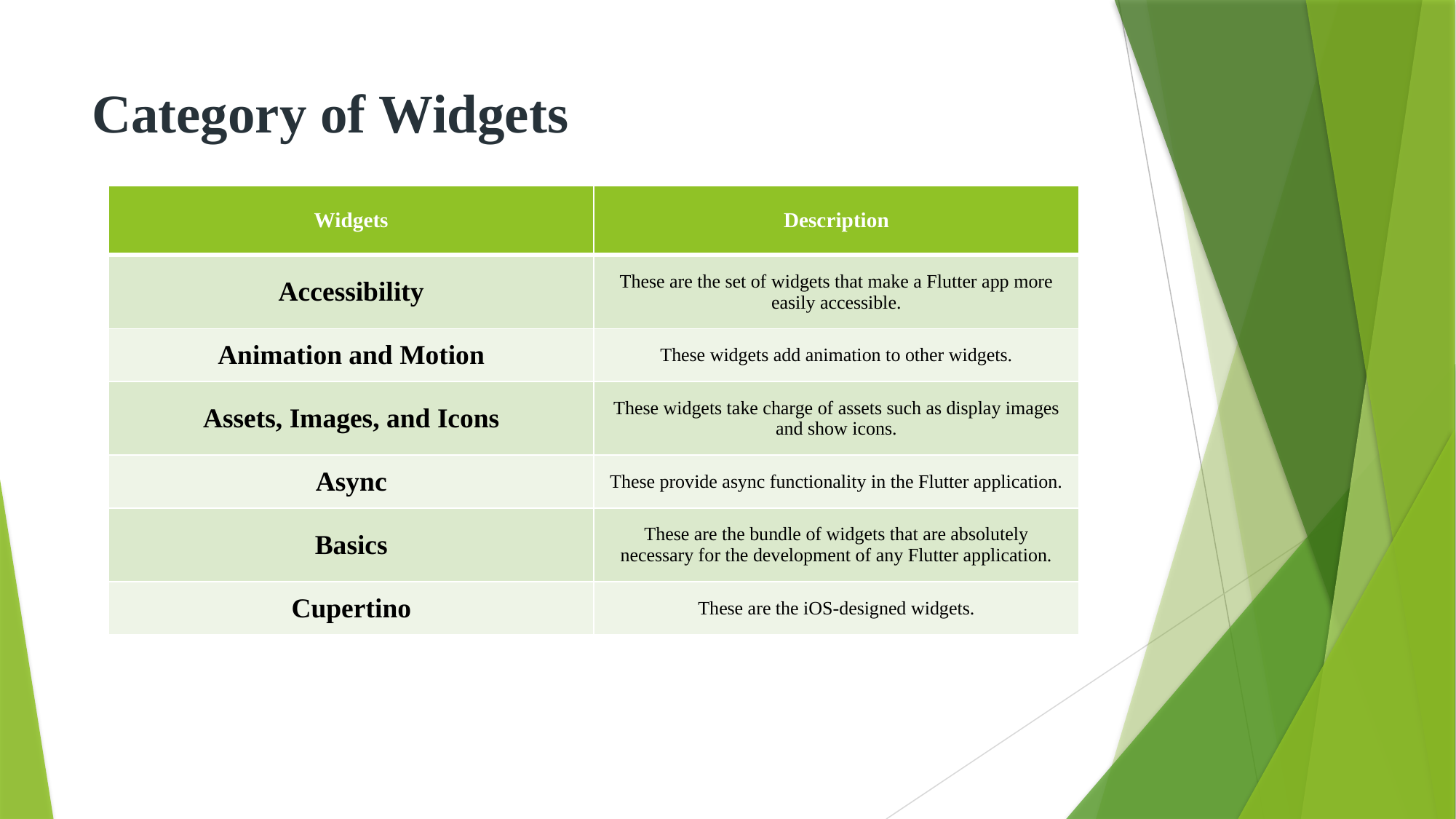

# Category of Widgets
| Widgets | Description |
| --- | --- |
| Accessibility | These are the set of widgets that make a Flutter app more easily accessible. |
| Animation and Motion | These widgets add animation to other widgets. |
| Assets, Images, and Icons | These widgets take charge of assets such as display images and show icons. |
| Async | These provide async functionality in the Flutter application. |
| Basics | These are the bundle of widgets that are absolutely necessary for the development of any Flutter application. |
| Cupertino | These are the iOS-designed widgets. |